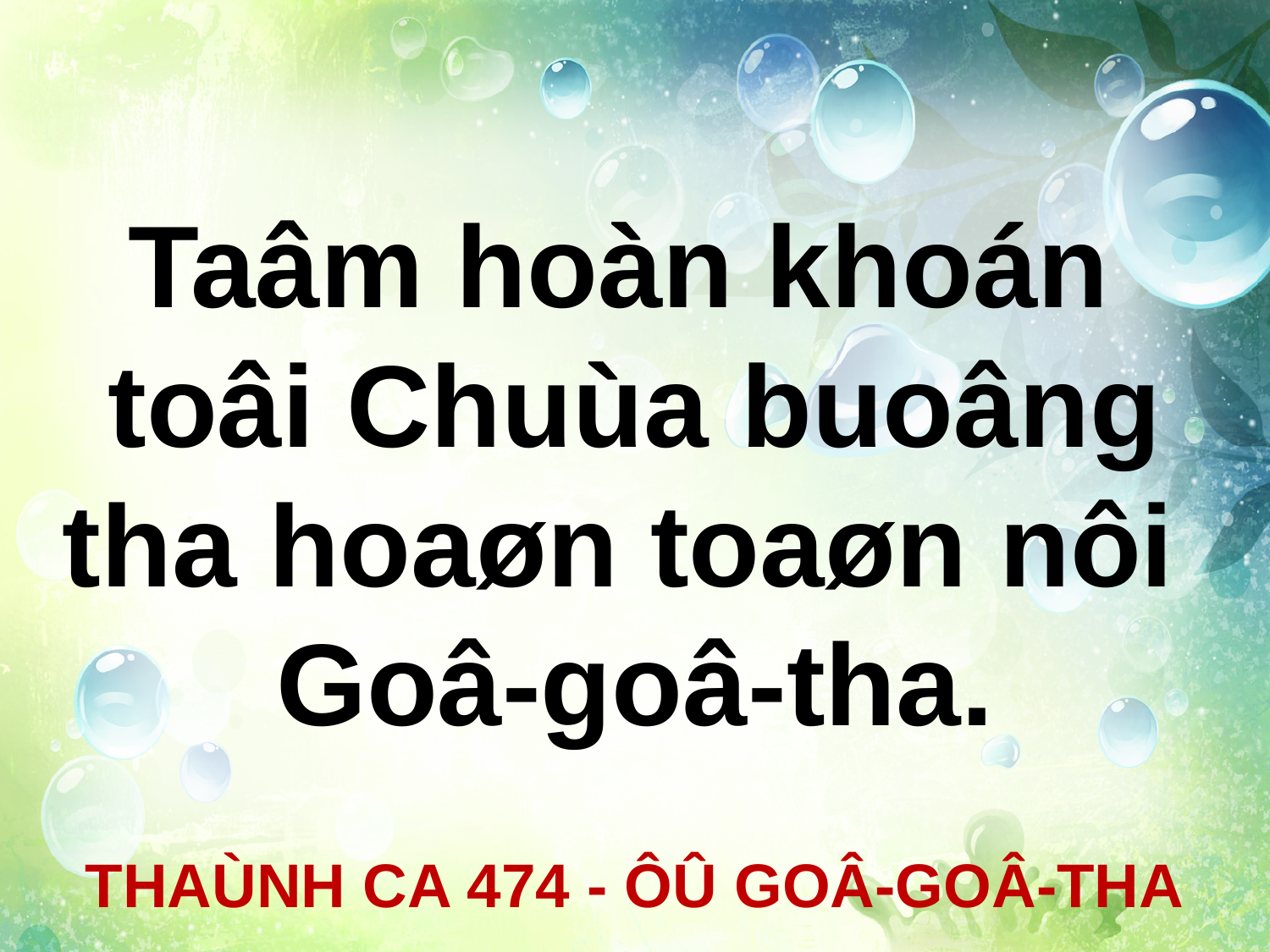

Taâm hoàn khoán
toâi Chuùa buoâng tha hoaøn toaøn nôi
Goâ-goâ-tha.
THAÙNH CA 474 - ÔÛ GOÂ-GOÂ-THA